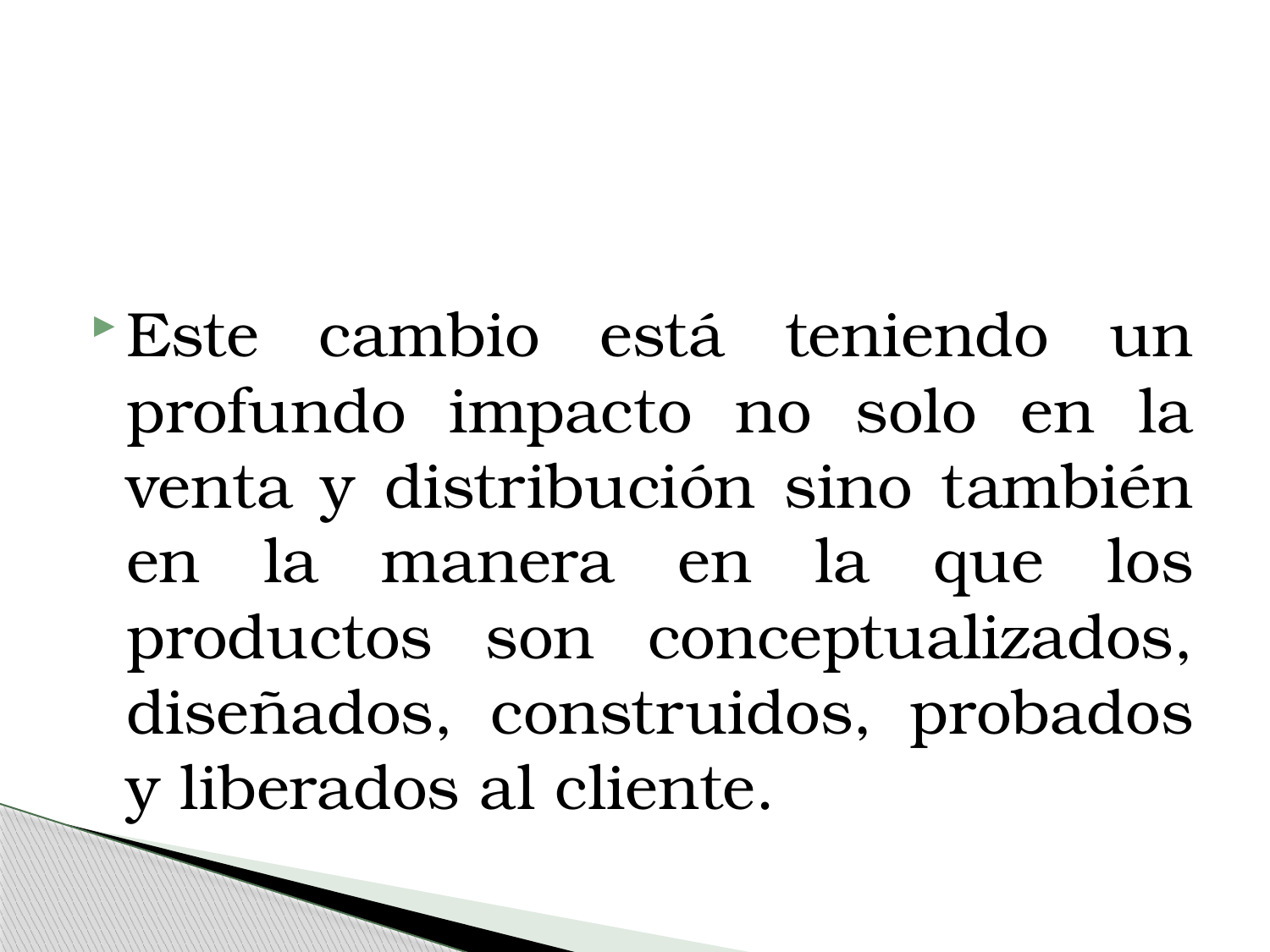

#

Este cambio está teniendo un profundo impacto no solo en la venta y distribución sino también en la manera en la que los productos son conceptualizados, diseñados, construidos, probados y liberados al cliente.